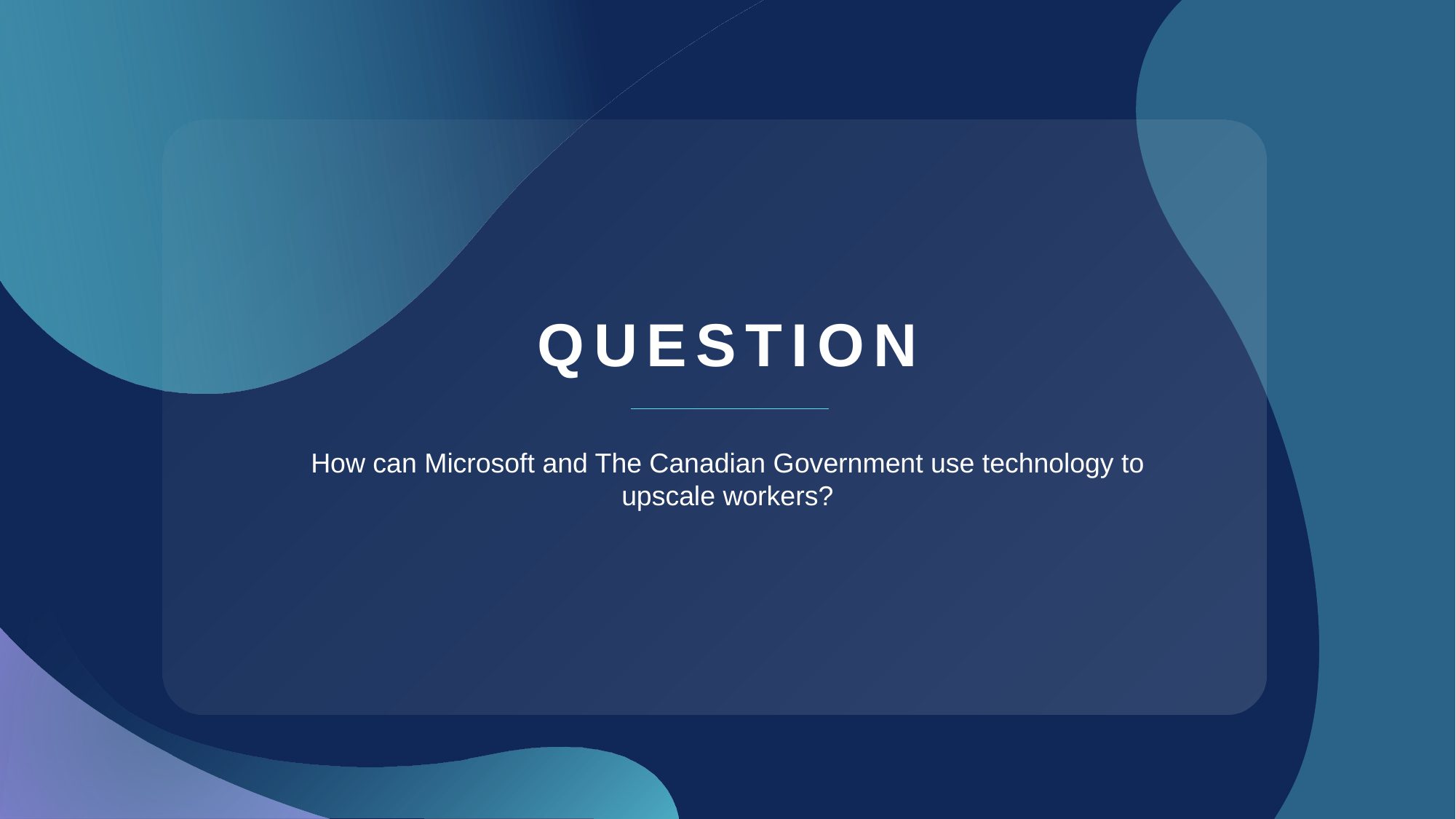

# Question
How can Microsoft and The Canadian Government use technology to upscale workers?